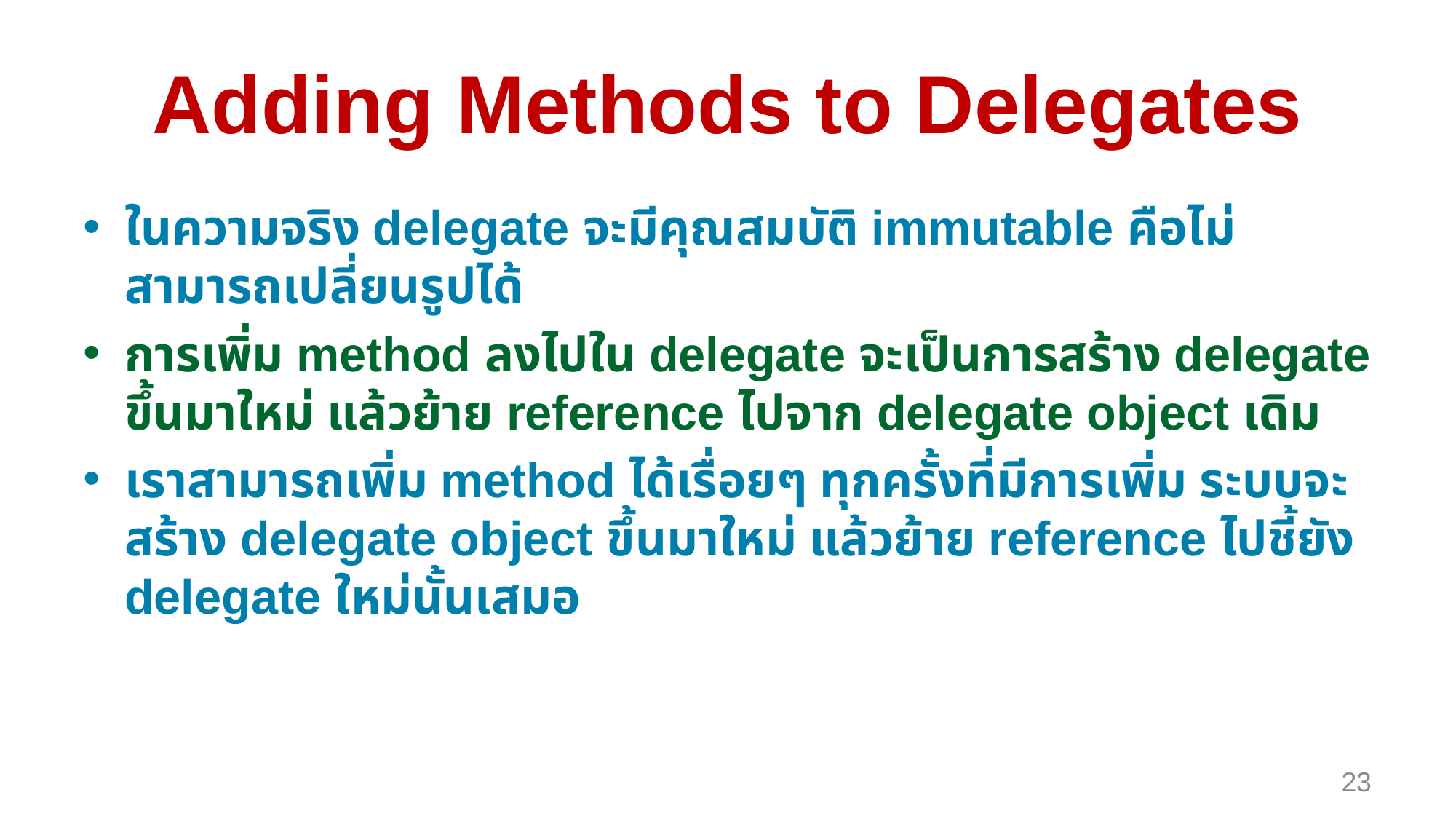

# Adding Methods to Delegates
ในความจริง delegate จะมีคุณสมบัติ immutable คือไม่สามารถเปลี่ยนรูปได้
การเพิ่ม method ลงไปใน delegate จะเป็นการสร้าง delegate ขึ้นมาใหม่ แล้วย้าย reference ไปจาก delegate object เดิม
เราสามารถเพิ่ม method ได้เรื่อยๆ ทุกครั้งที่มีการเพิ่ม ระบบจะสร้าง delegate object ขึ้นมาใหม่ แล้วย้าย reference ไปชี้ยัง delegate ใหม่นั้นเสมอ
23